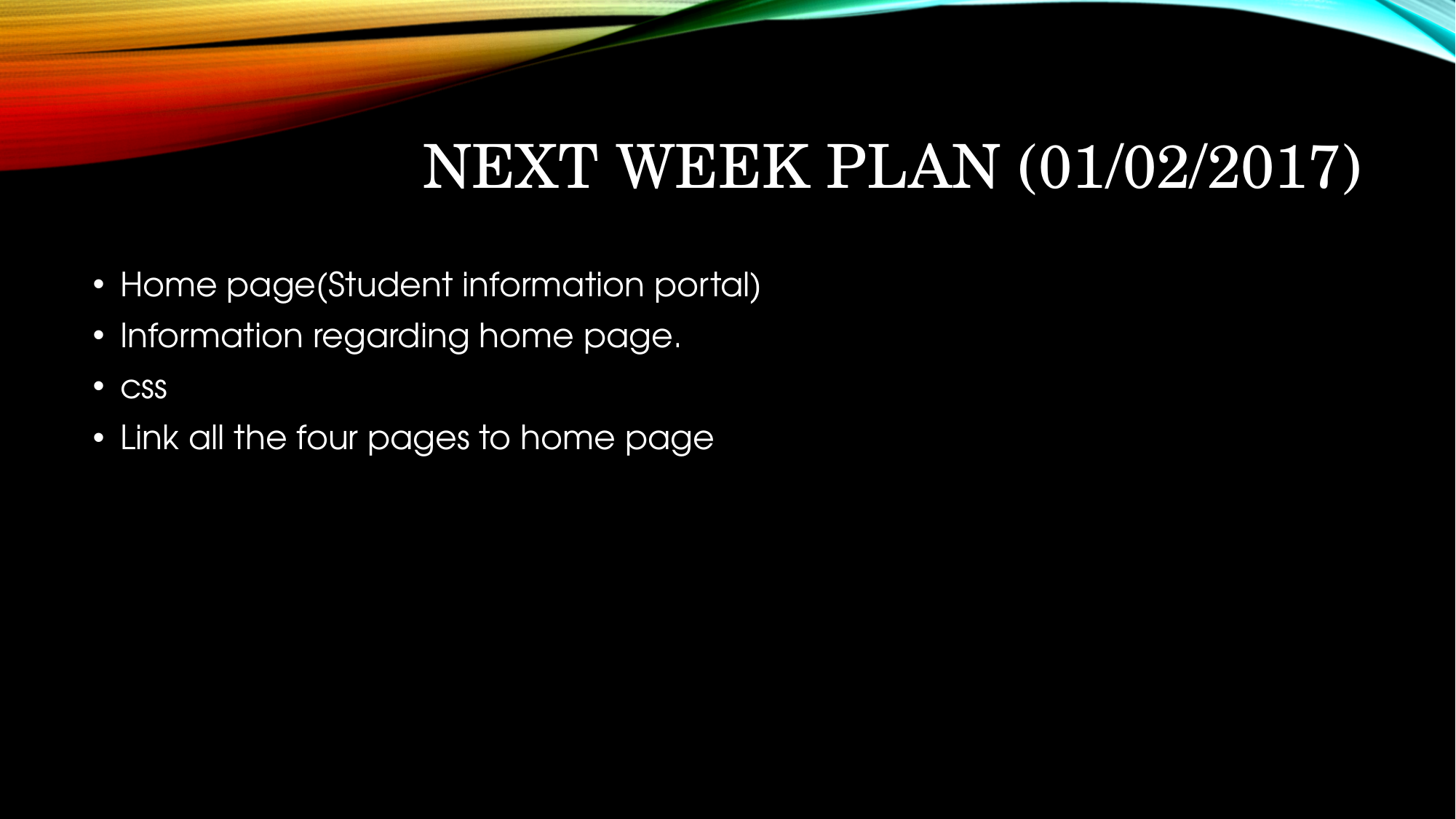

# Next week PLAN (01/02/2017)
Home page(Student information portal)
Information regarding home page.
css
Link all the four pages to home page